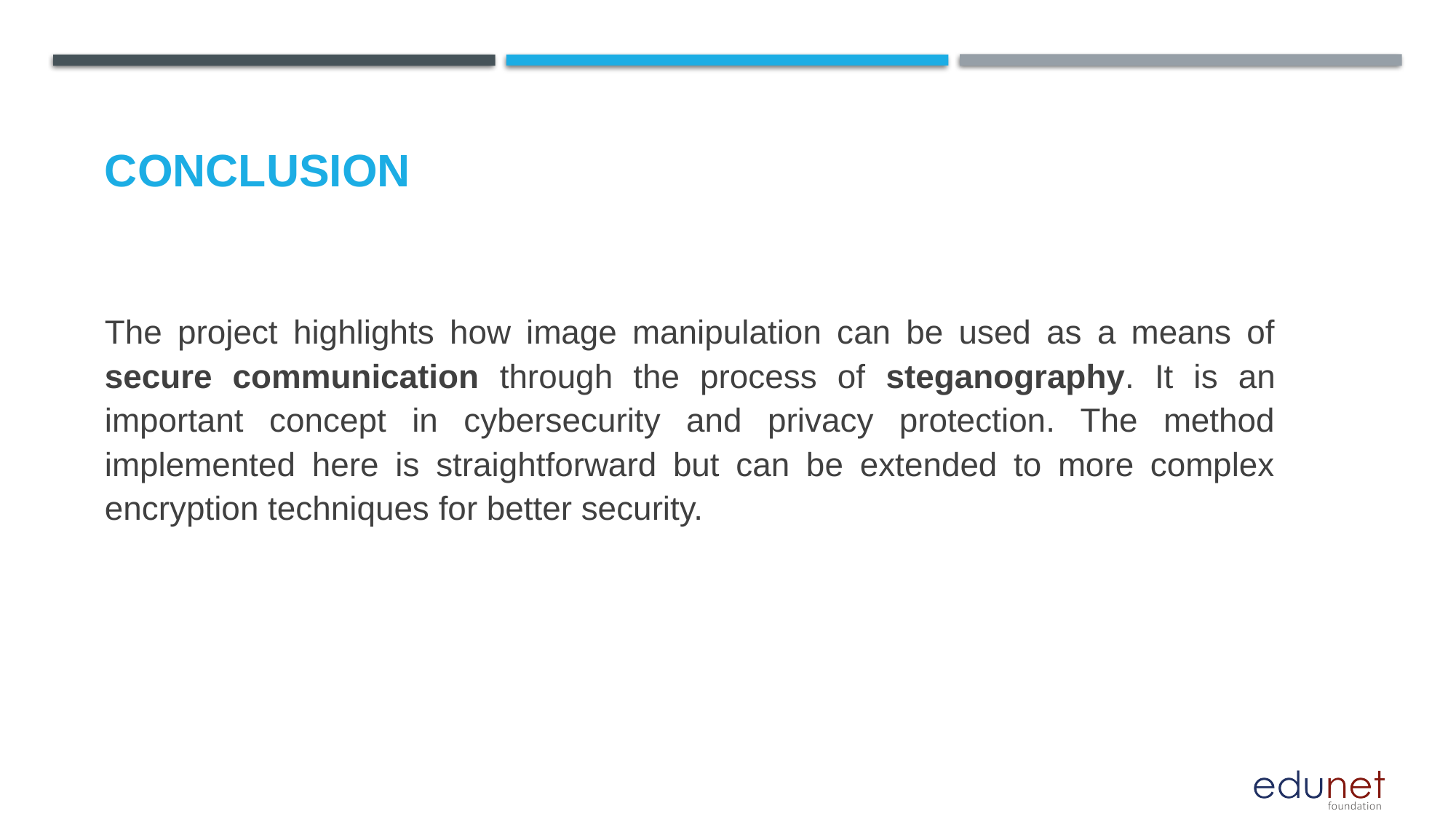

# Conclusion
The project highlights how image manipulation can be used as a means of secure communication through the process of steganography. It is an important concept in cybersecurity and privacy protection. The method implemented here is straightforward but can be extended to more complex encryption techniques for better security.